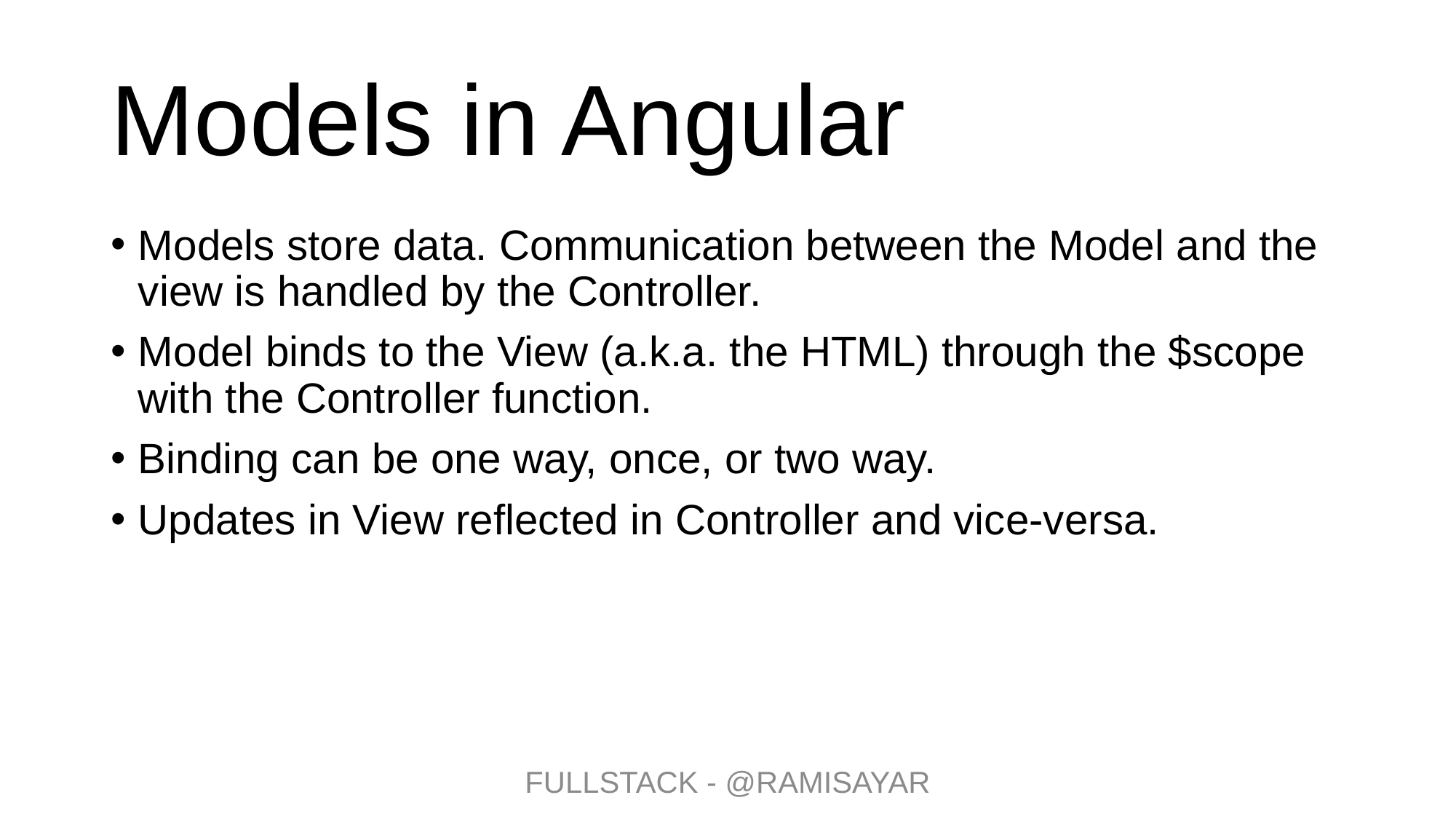

# Models in Angular
Models store data. Communication between the Model and the view is handled by the Controller.
Model binds to the View (a.k.a. the HTML) through the $scope with the Controller function.
Binding can be one way, once, or two way.
Updates in View reflected in Controller and vice-versa.
FULLSTACK - @RAMISAYAR